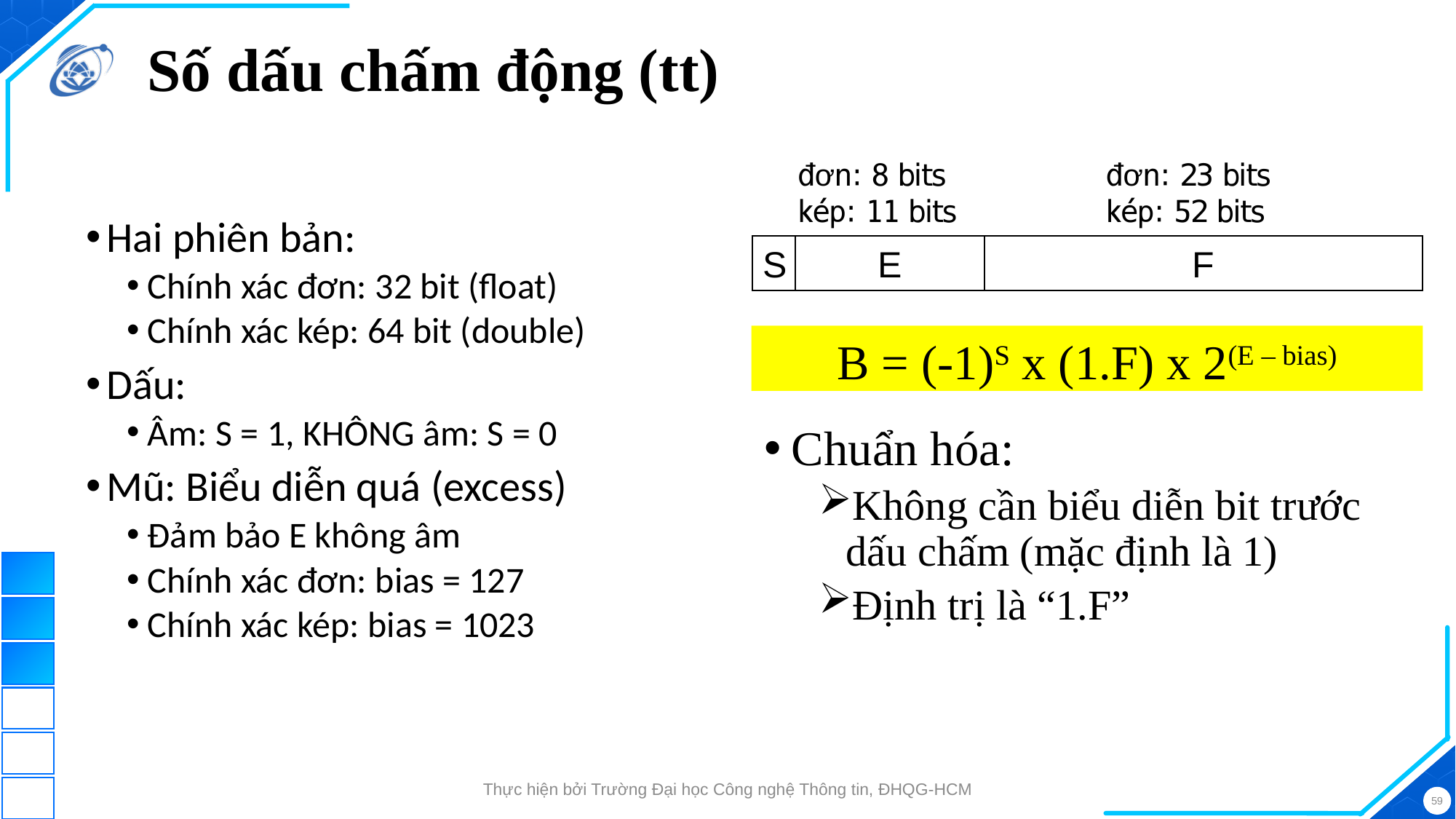

# Số dấu chấm động (tt)
đơn: 8 bits
kép: 11 bits
đơn: 23 bits
kép: 52 bits
Hai phiên bản:
Chính xác đơn: 32 bit (float)
Chính xác kép: 64 bit (double)
Dấu:
Âm: S = 1, KHÔNG âm: S = 0
Mũ: Biểu diễn quá (excess)
Đảm bảo E không âm
Chính xác đơn: bias = 127
Chính xác kép: bias = 1023
S
E
F
B = (-1)S x (1.F) x 2(E – bias)

Chuẩn hóa:
Không cần biểu diễn bit trước dấu chấm (mặc định là 1)
Định trị là “1.F”
Thực hiện bởi Trường Đại học Công nghệ Thông tin, ĐHQG-HCM
59